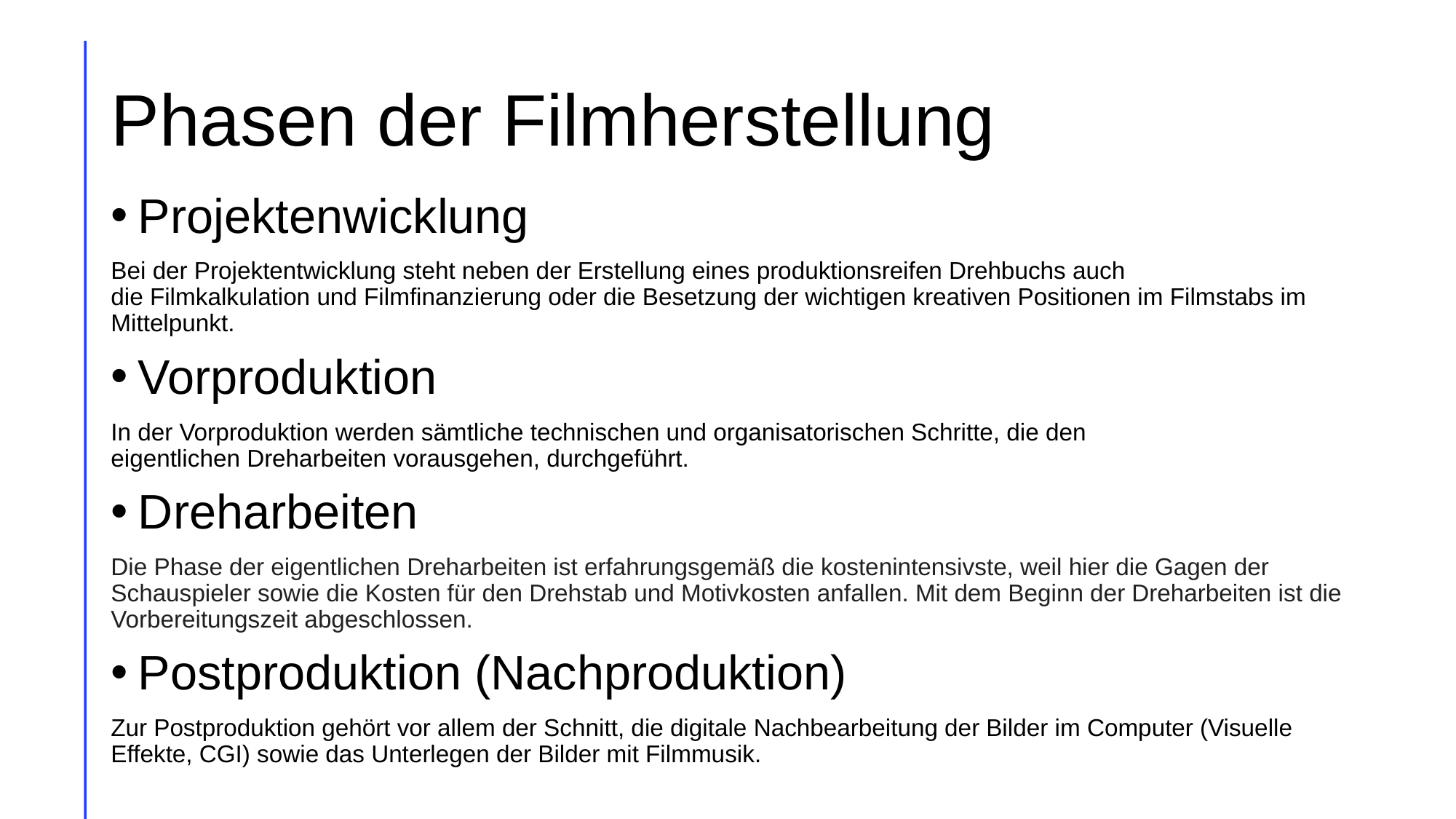

# Phasen der Filmherstellung
Projektenwicklung
Bei der Projektentwicklung steht neben der Erstellung eines produktionsreifen Drehbuchs auch die Filmkalkulation und Filmfinanzierung oder die Besetzung der wichtigen kreativen Positionen im Filmstabs im Mittelpunkt.
Vorproduktion
In der Vorproduktion werden sämtliche technischen und organisatorischen Schritte, die den eigentlichen Dreharbeiten vorausgehen, durchgeführt.
Dreharbeiten
Die Phase der eigentlichen Dreharbeiten ist erfahrungsgemäß die kostenintensivste, weil hier die Gagen der Schauspieler sowie die Kosten für den Drehstab und Motivkosten anfallen. Mit dem Beginn der Dreharbeiten ist die Vorbereitungszeit abgeschlossen.
Postproduktion (Nachproduktion)
Zur Postproduktion gehört vor allem der Schnitt, die digitale Nachbearbeitung der Bilder im Computer (Visuelle Effekte, CGI) sowie das Unterlegen der Bilder mit Filmmusik.